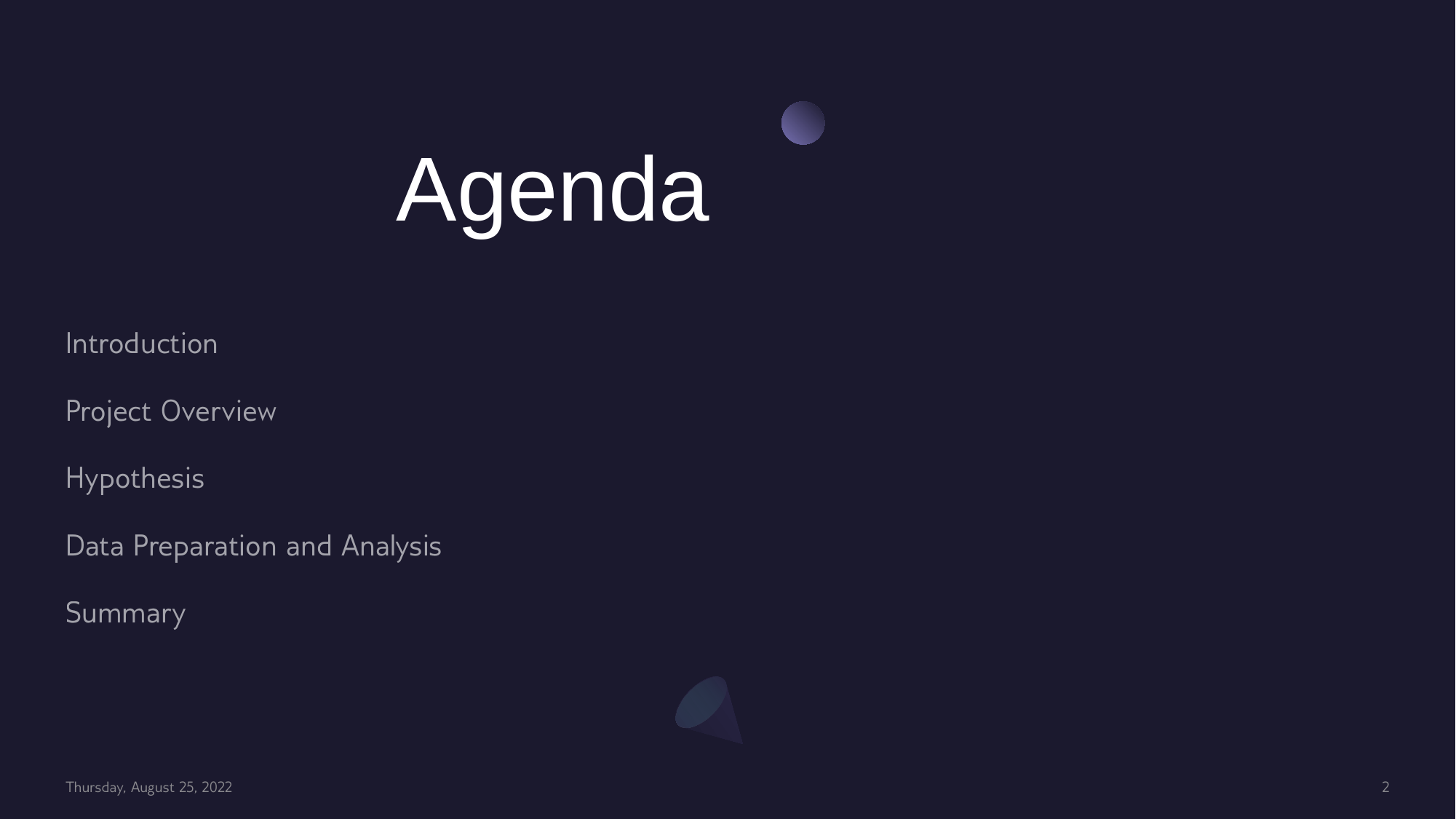

# Agenda
Introduction
Project Overview
Hypothesis
Data Preparation and Analysis
Summary

Thursday, August 25, 2022
2